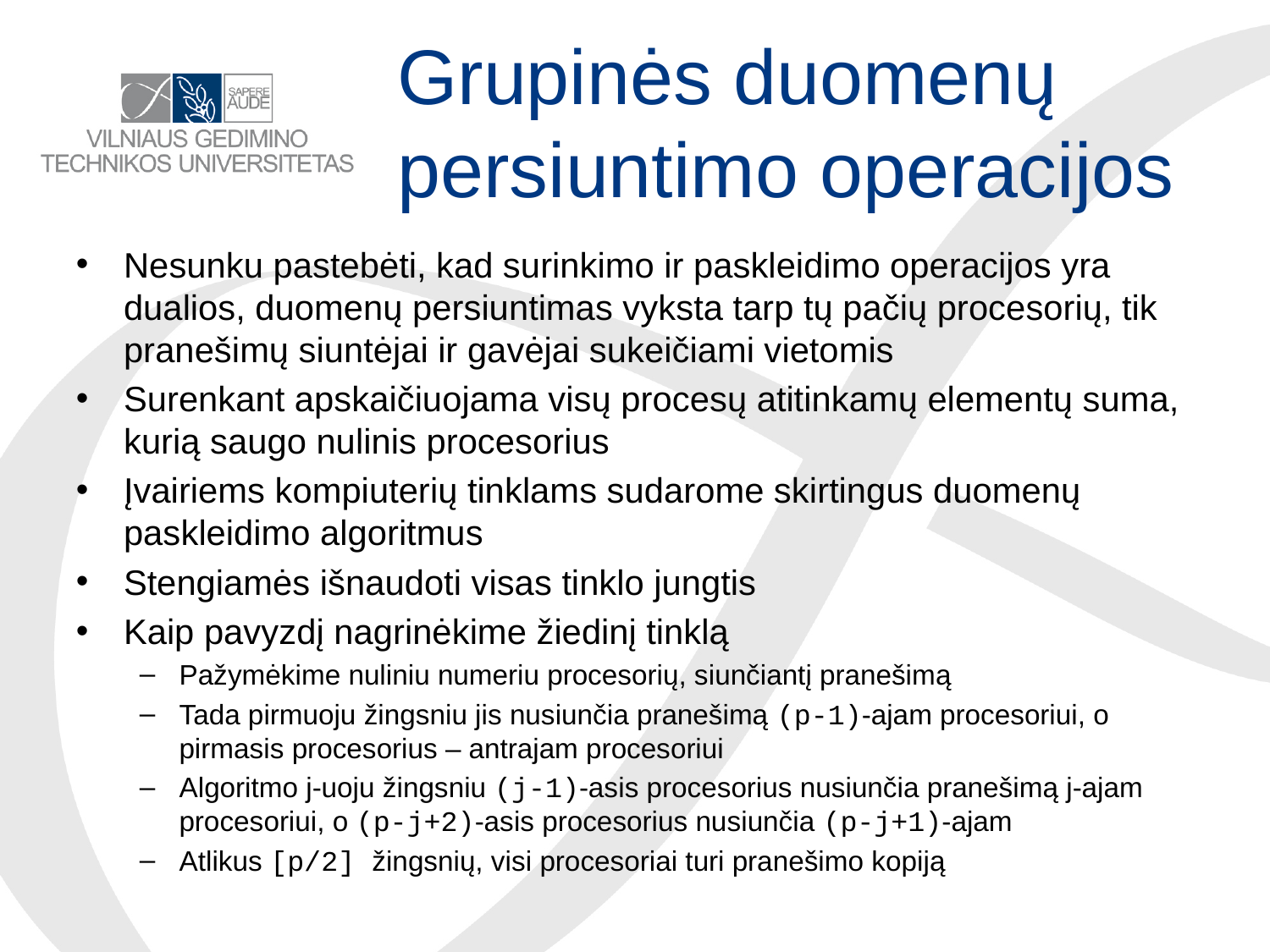

# Grupinės duomenų persiuntimo operacijos
Nesunku pastebėti, kad surinkimo ir paskleidimo operacijos yra dualios, duomenų persiuntimas vyksta tarp tų pačių procesorių, tik pranešimų siuntėjai ir gavėjai sukeičiami vietomis
Surenkant apskaičiuojama visų procesų atitinkamų elementų suma, kurią saugo nulinis procesorius
Įvairiems kompiuterių tinklams sudarome skirtingus duomenų paskleidimo algoritmus
Stengiamės išnaudoti visas tinklo jungtis
Kaip pavyzdį nagrinėkime žiedinį tinklą
Pažymėkime nuliniu numeriu procesorių, siunčiantį pranešimą
Tada pirmuoju žingsniu jis nusiunčia pranešimą (p-1)-ajam procesoriui, o pirmasis procesorius – antrajam procesoriui
Algoritmo j-uoju žingsniu (j-1)-asis procesorius nusiunčia pranešimą j-ajam procesoriui, o (p-j+2)-asis procesorius nusiunčia (p-j+1)-ajam
Atlikus [p/2] žingsnių, visi procesoriai turi pranešimo kopiją